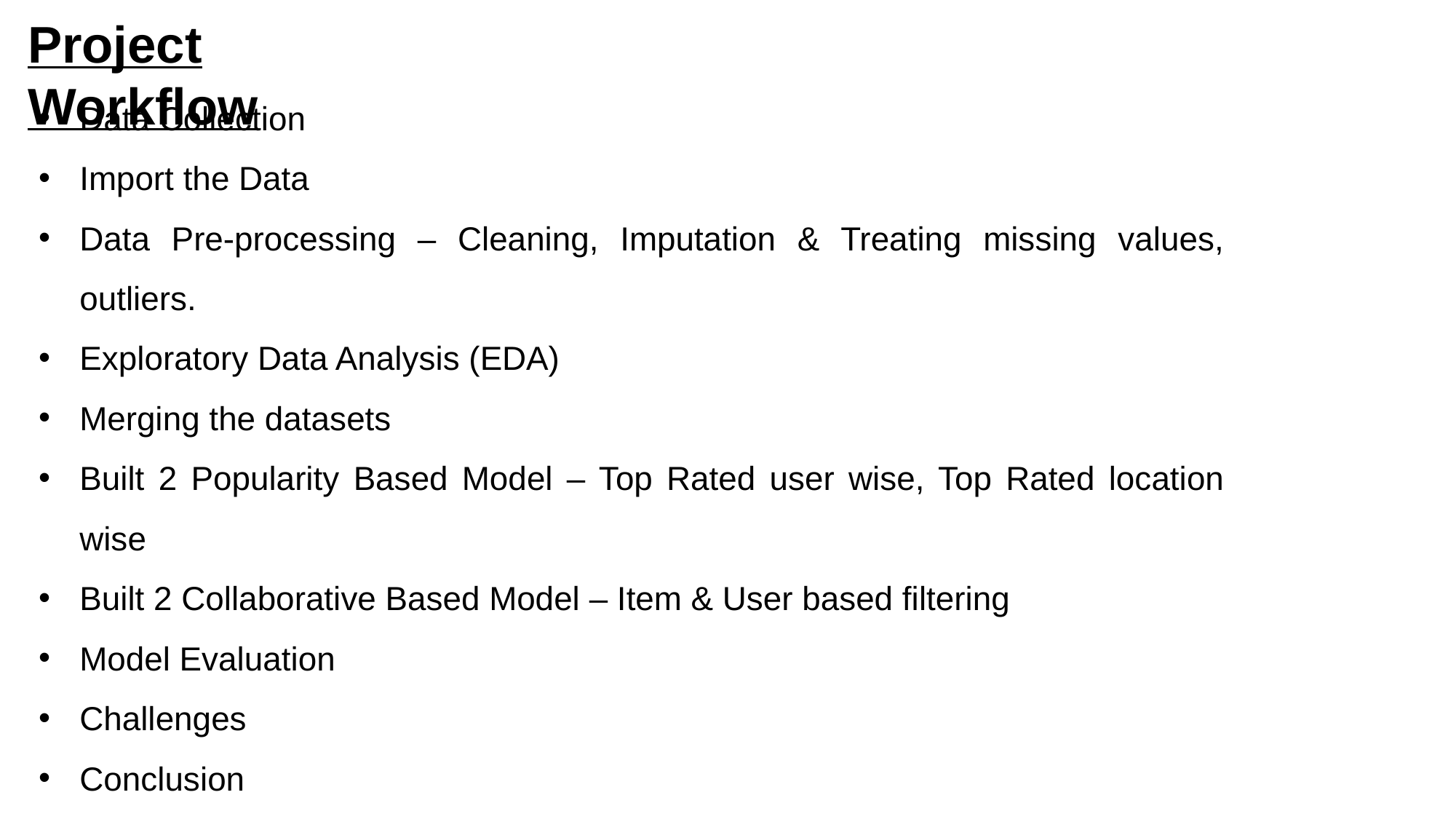

Project Workflow
Data Collection
Import the Data
Data Pre-processing – Cleaning, Imputation & Treating missing values, outliers.
Exploratory Data Analysis (EDA)
Merging the datasets
Built 2 Popularity Based Model – Top Rated user wise, Top Rated location wise
Built 2 Collaborative Based Model – Item & User based filtering
Model Evaluation
Challenges
Conclusion
Model Deployment using Streamlit API
Future Scope